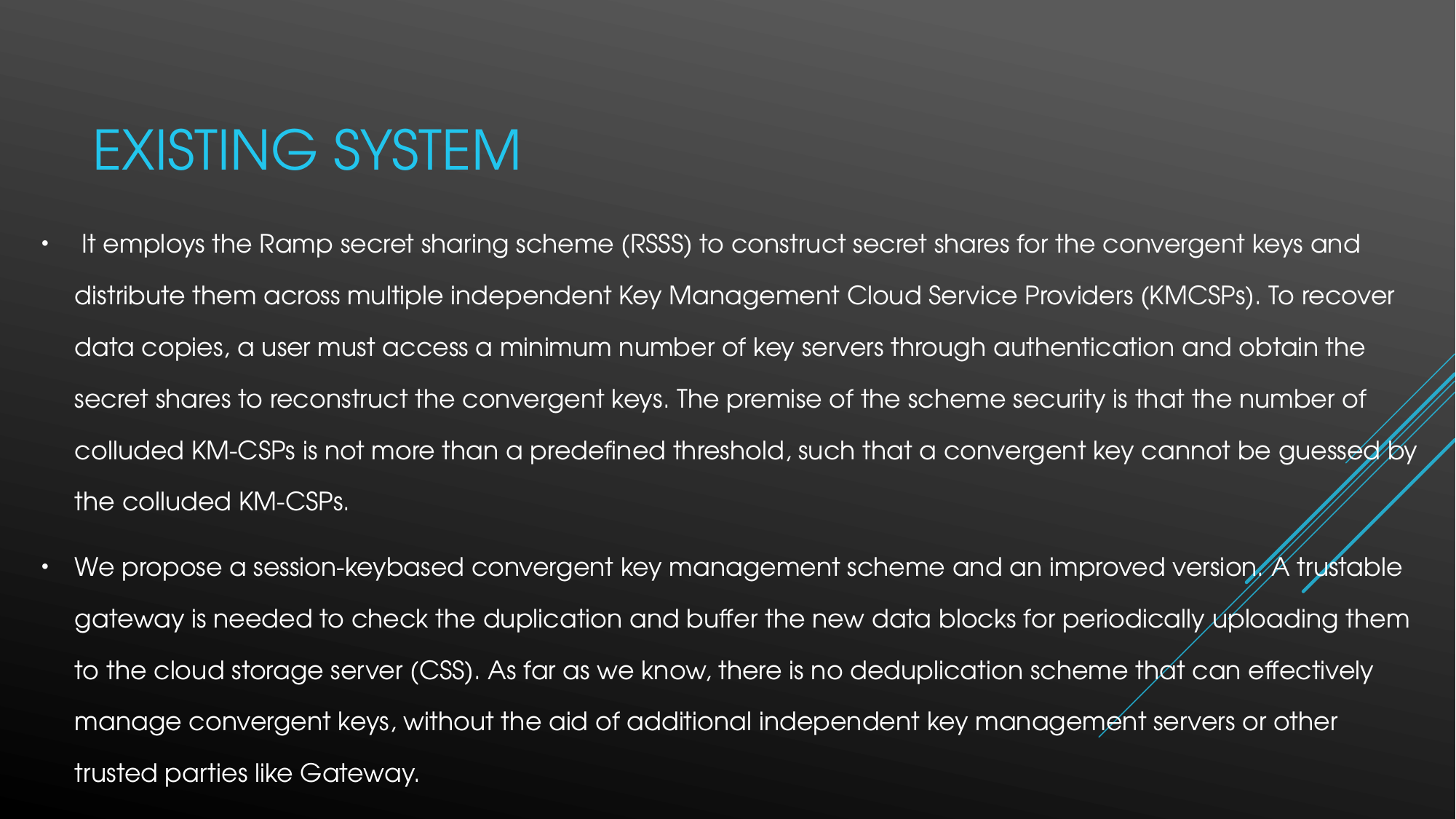

Existing System
 It employs the Ramp secret sharing scheme (RSSS) to construct secret shares for the convergent keys and distribute them across multiple independent Key Management Cloud Service Providers (KMCSPs). To recover data copies, a user must access a minimum number of key servers through authentication and obtain the secret shares to reconstruct the convergent keys. The premise of the scheme security is that the number of colluded KM-CSPs is not more than a predefined threshold, such that a convergent key cannot be guessed by the colluded KM-CSPs.
We propose a session-keybased convergent key management scheme and an improved version. A trustable gateway is needed to check the duplication and buffer the new data blocks for periodically uploading them to the cloud storage server (CSS). As far as we know, there is no deduplication scheme that can effectively manage convergent keys, without the aid of additional independent key management servers or other trusted parties like Gateway.